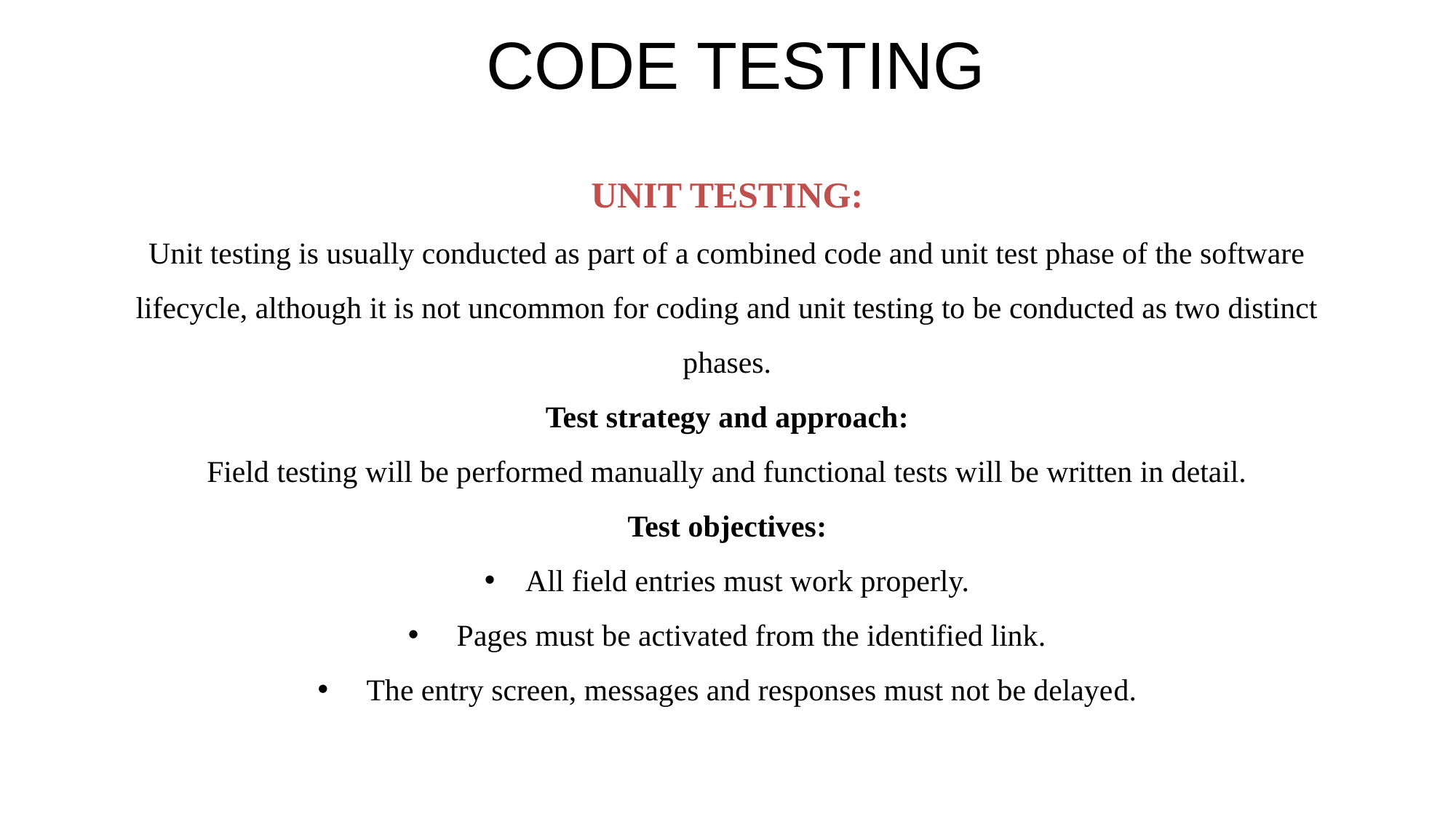

# CODE TESTING
UNIT TESTING:
Unit testing is usually conducted as part of a combined code and unit test phase of the software
lifecycle, although it is not uncommon for coding and unit testing to be conducted as two distinct
phases.
Test strategy and approach:
Field testing will be performed manually and functional tests will be written in detail.
Test objectives:
All field entries must work properly.
 Pages must be activated from the identified link.
 The entry screen, messages and responses must not be delayed.